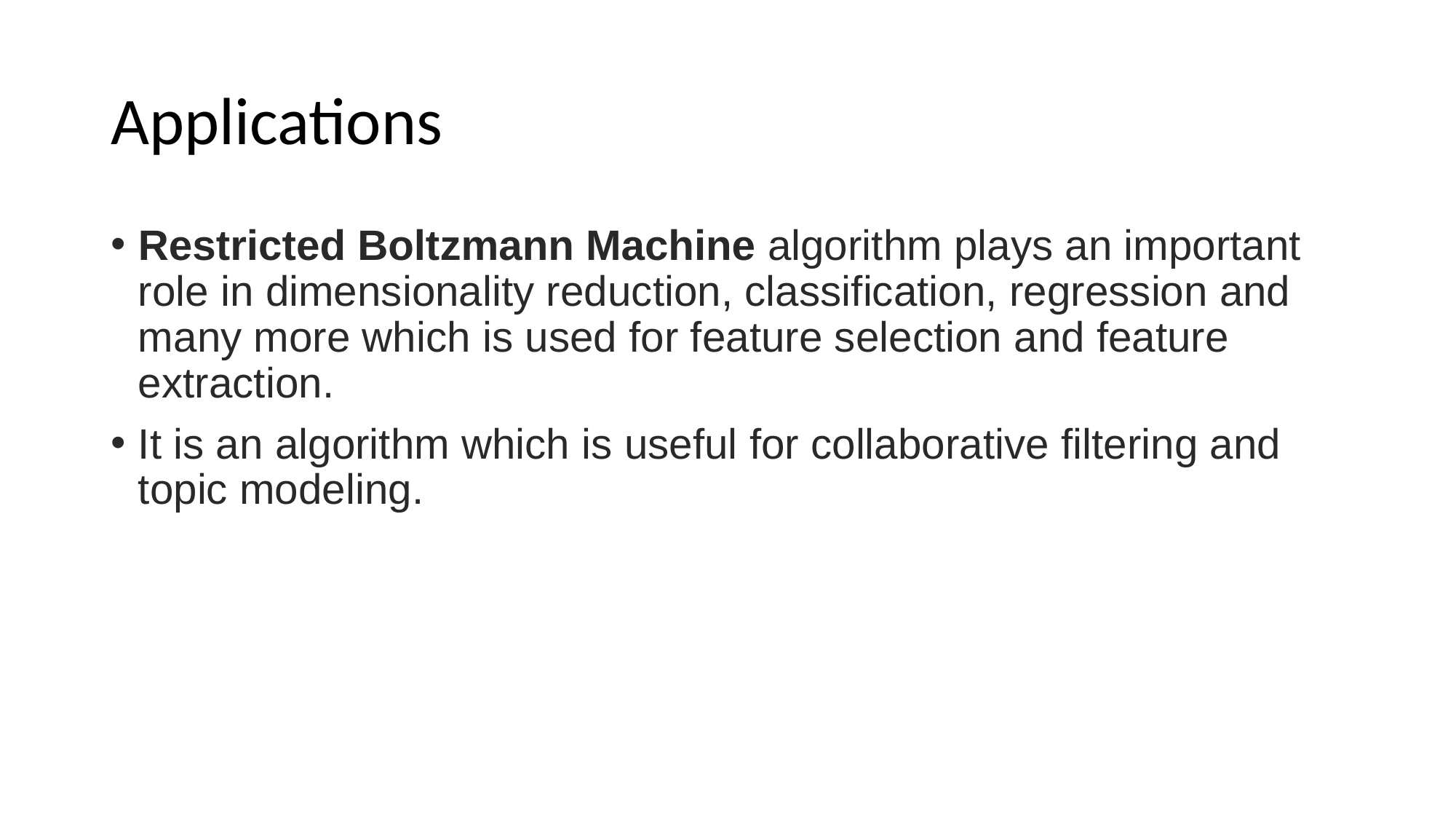

# Applications
Restricted Boltzmann Machine algorithm plays an important role in dimensionality reduction, classification, regression and many more which is used for feature selection and feature extraction.
It is an algorithm which is useful for collaborative filtering and topic modeling.